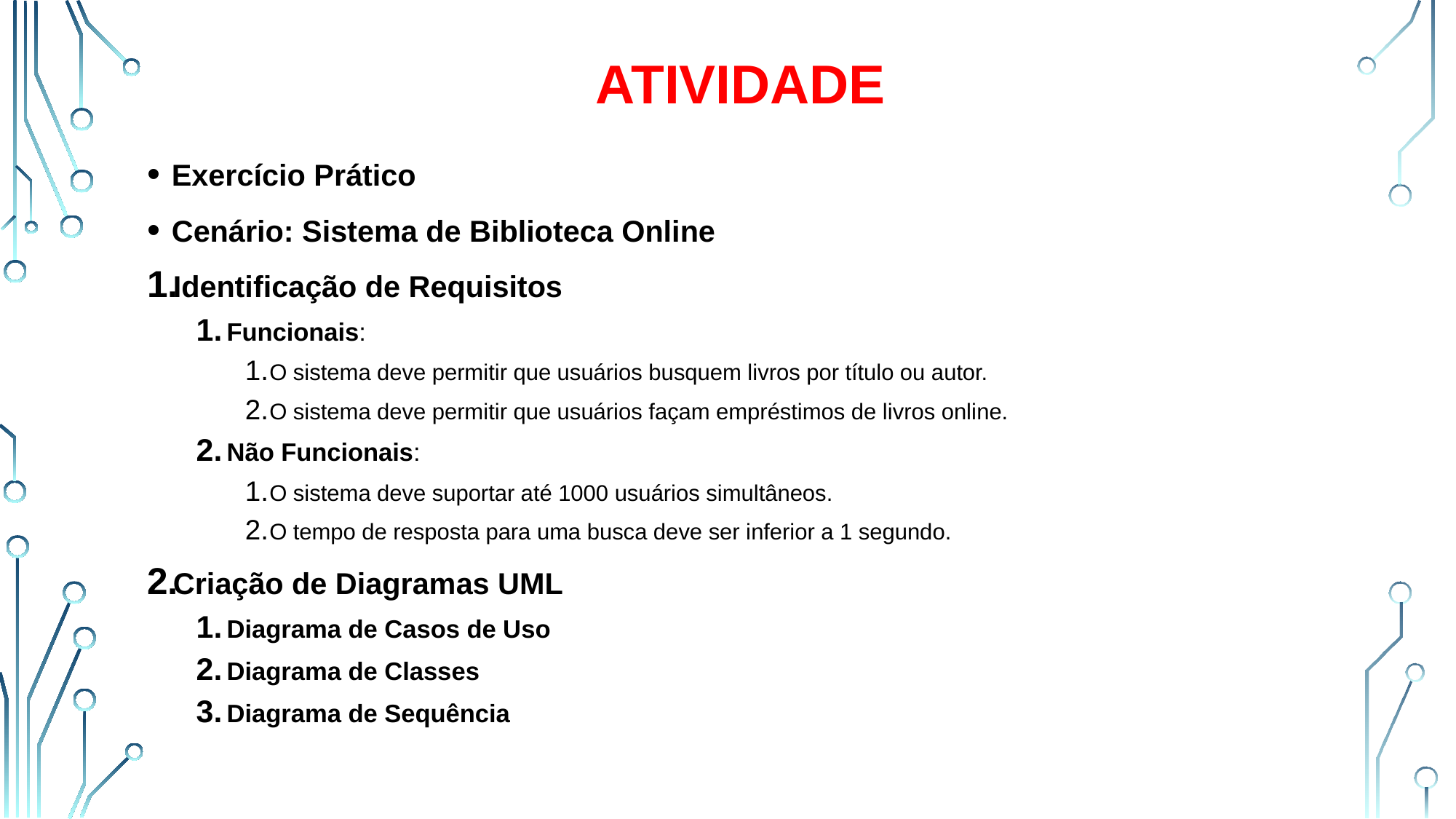

# ATIVIDADE
Exercício Prático
Cenário: Sistema de Biblioteca Online
Identificação de Requisitos
Funcionais:
O sistema deve permitir que usuários busquem livros por título ou autor.
O sistema deve permitir que usuários façam empréstimos de livros online.
Não Funcionais:
O sistema deve suportar até 1000 usuários simultâneos.
O tempo de resposta para uma busca deve ser inferior a 1 segundo.
Criação de Diagramas UML
Diagrama de Casos de Uso
Diagrama de Classes
Diagrama de Sequência